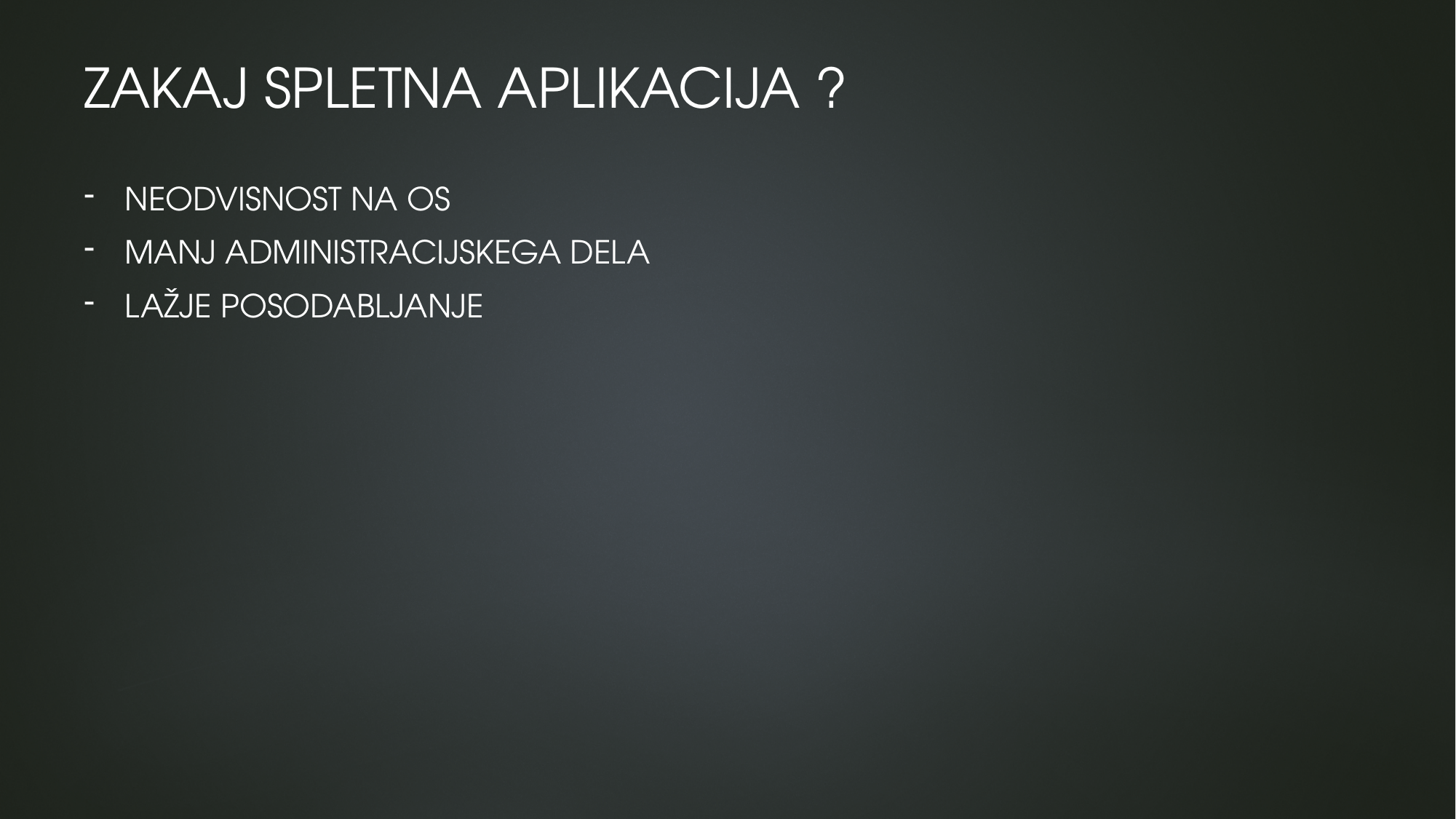

# Zakaj spletna aplikacija ?
Neodvisnost na OS
Manj administracijskega dela
Lažje posodabljanje